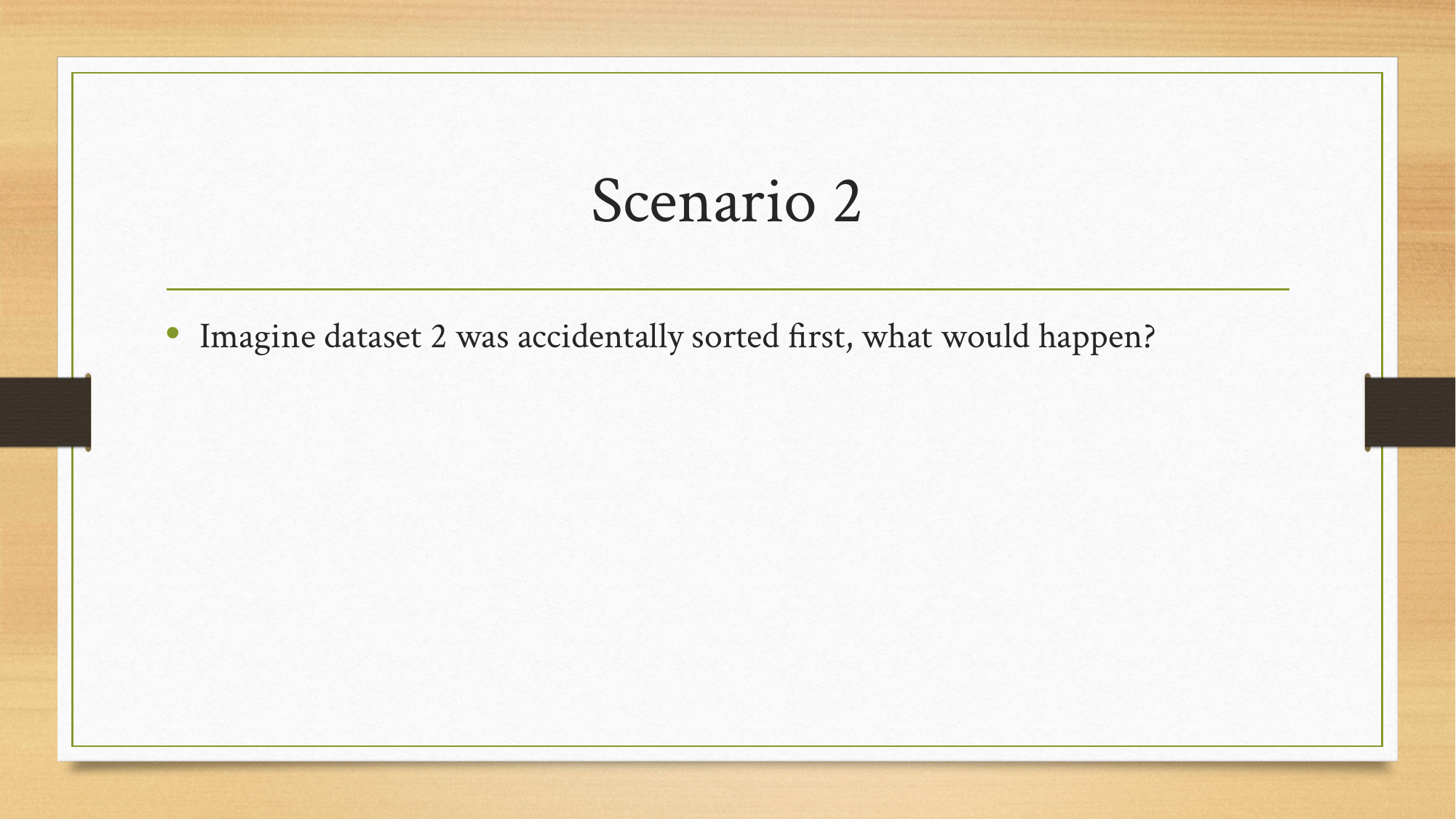

# Scenario 2
Imagine dataset 2 was accidentally sorted first, what would happen?